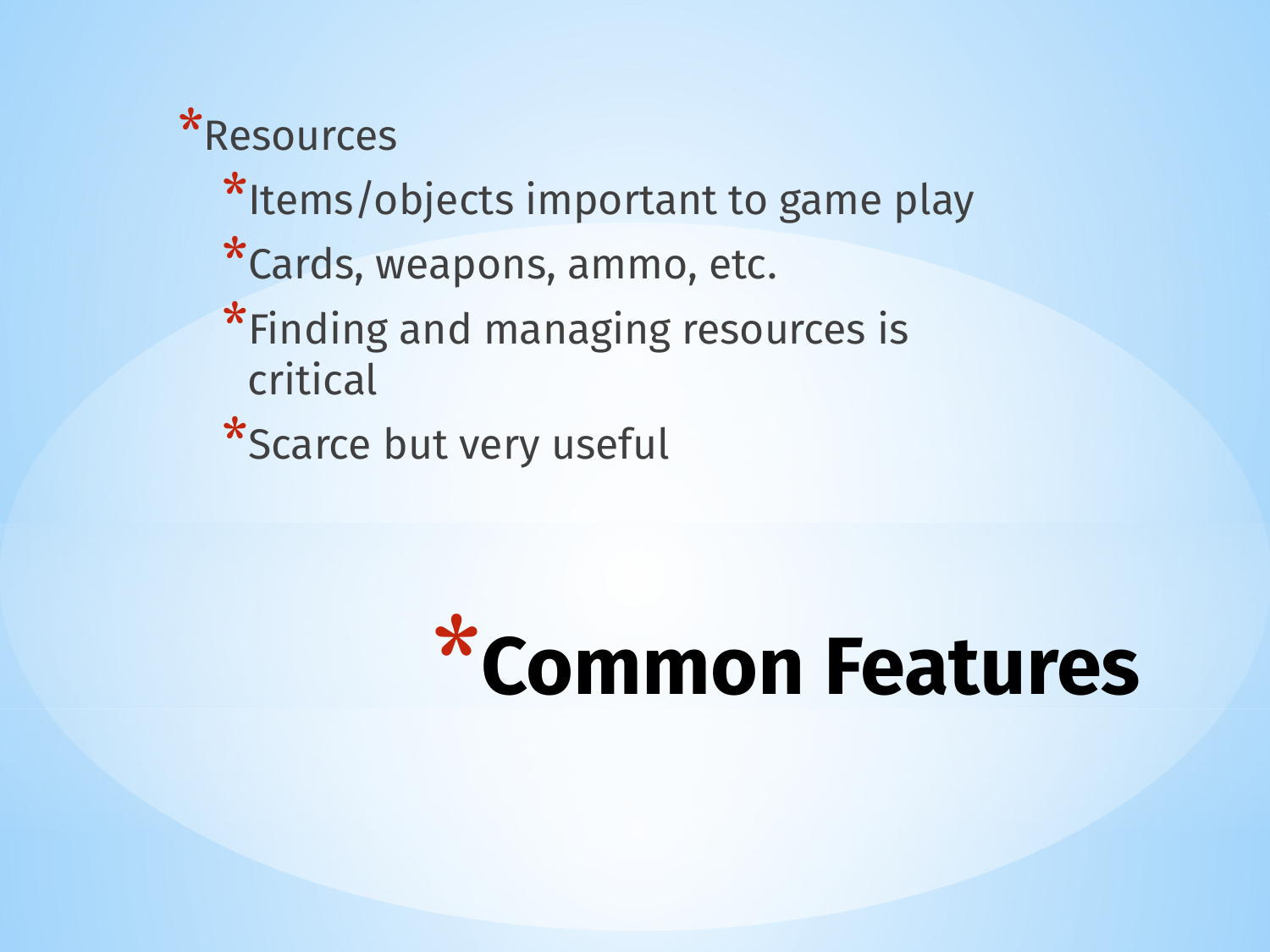

Resources
Items/objects important to game play
Cards, weapons, ammo, etc.
Finding and managing resources is critical
Scarce but very useful
# Common Features